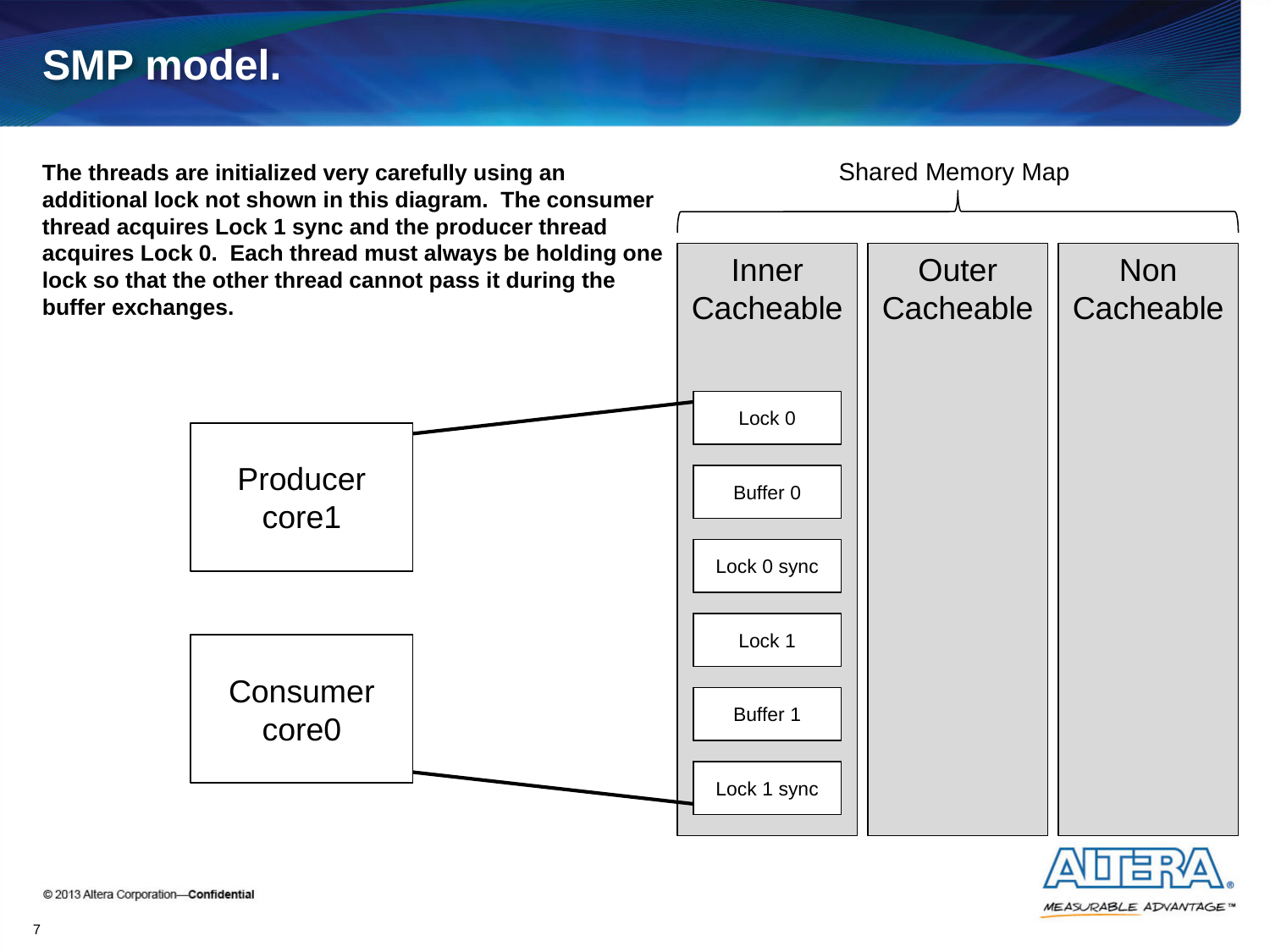

# SMP model.
Shared Memory Map
The threads are initialized very carefully using an additional lock not shown in this diagram.  The consumer thread acquires Lock 1 sync and the producer thread acquires Lock 0.  Each thread must always be holding one lock so that the other thread cannot pass it during the buffer exchanges.
Inner
Cacheable
Outer
Cacheable
Non
Cacheable

Lock 0
Producer
core1

Buffer 0

Lock 0 sync

Lock 1
Consumer
core0

Buffer 1

Lock 1 sync

7